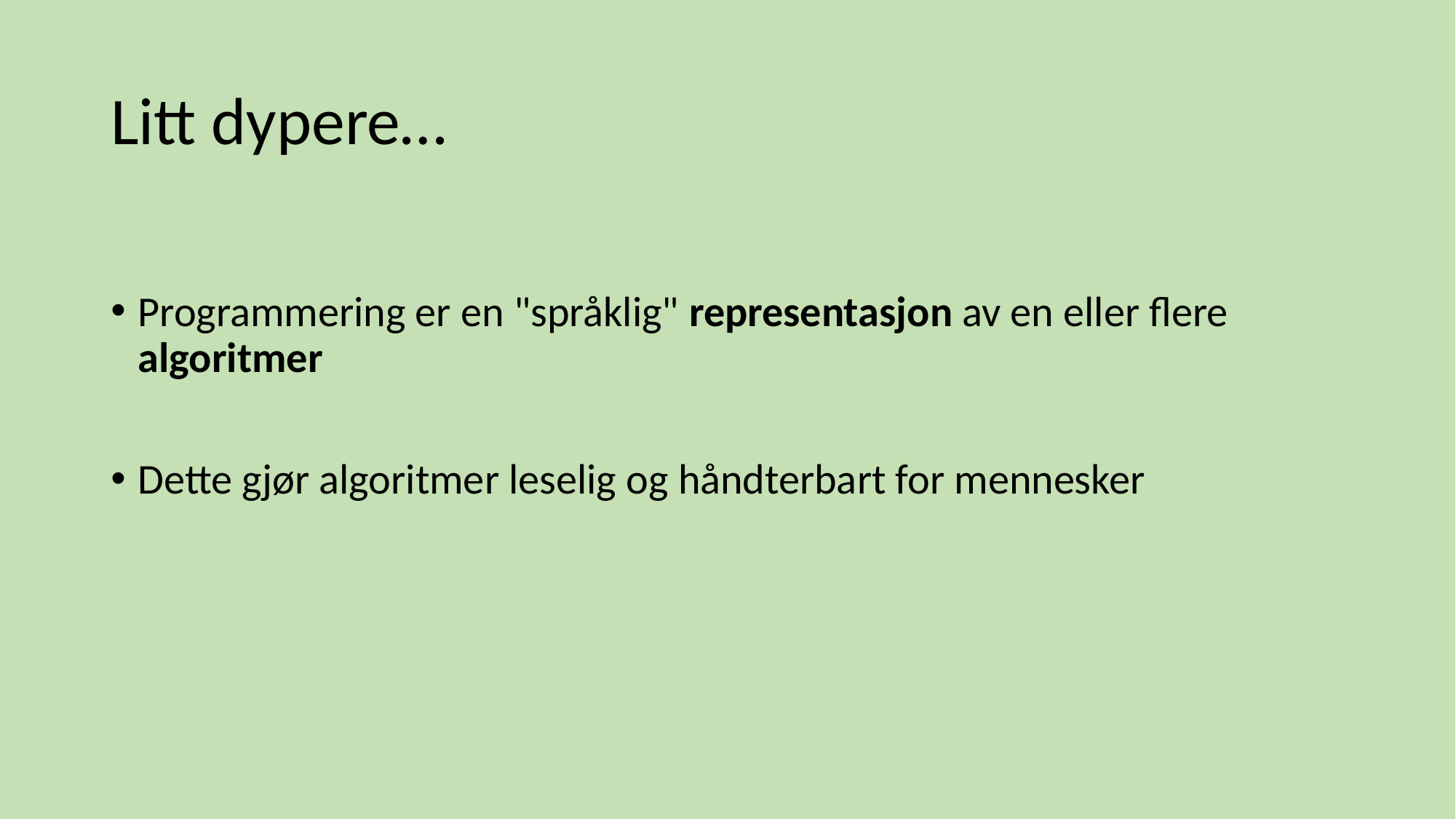

# Litt dypere…

Programmering er en "språklig" representasjon av en eller flere algoritmer

Dette gjør algoritmer leselig og håndterbart for mennesker